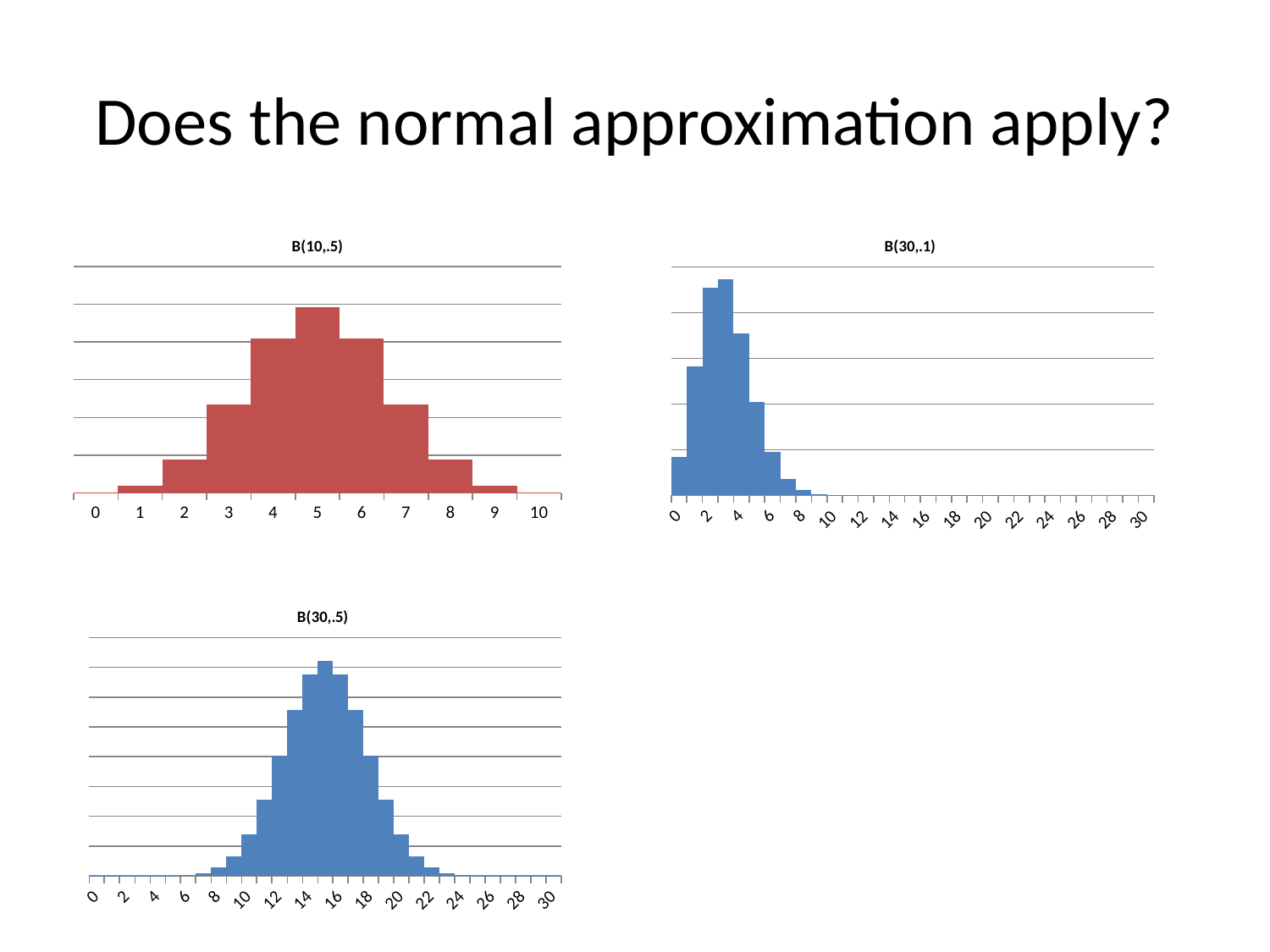

# Does the normal approximation apply?

### Chart: B(10,.5)

| Category |  |
|---|---|
| 0 | 0.0009765625000000024 |
| 1 | 0.009765625000000024 |
| 2 | 0.0439453124999998 |
| 3 | 0.11718750000000012 |
| 4 | 0.20507812500000006 |
| 5 | 0.24609375000000036 |
| 6 | 0.20507812500000006 |
| 7 | 0.11718750000000012 |
| 8 | 0.0439453124999998 |
| 9 | 0.009765625000000024 |
| 10 | 0.0009765625000000024 |

### Chart: B(30,.1)

| Category |  |
|---|---|
| 0 | 0.04239115827521629 |
| 1 | 0.14130386091738747 |
| 2 | 0.22765622036690208 |
| 3 | 0.23608793223234312 |
| 4 | 0.17706594917425741 |
| 5 | 0.10230477063401551 |
| 6 | 0.04736331973797 |
| 7 | 0.01804316942398866 |
| 8 | 0.005763790232663043 |
| 9 | 0.00156547389035292 |
| 10 | 0.00036527724108234854 |
| 11 | 7.379338203683834e-05 |
| 12 | 1.2982169062036376e-05 |
| 13 | 1.997256778774831e-06 |
| 14 | 2.6947115269184337e-07 |
| 15 | 3.193732180051462e-08 |
| 16 | 3.3268043542202725e-09 |
| 17 | 3.044134703208112e-10 |
| 18 | 2.4428241445497033e-11 |
| 19 | 1.714262557578746e-12 |
| 20 | 1.0476048962981229e-13 |
| 21 | 5.5428830491964096e-15 |
| 22 | 2.5194922950892804e-16 |
| 23 | 9.737168290200157e-18 |
| 24 | 3.1555637977500486e-19 |
| 25 | 8.414836794000163e-21 |
| 26 | 1.7980420500000395e-22 |
| 27 | 2.959740000000071e-24 |
| 28 | 3.523500000000107e-26 |
| 29 | 2.700000000000072e-28 |
| 30 | 1.0000000000000225e-30 |

### Chart: B(30,.5)

| Category |  |
|---|---|
| 0 | 9.313225746154829e-10 |
| 1 | 2.793967723846455e-08 |
| 2 | 4.0512531995773723e-07 |
| 3 | 3.781169652938859e-06 |
| 4 | 2.5522895157337236e-05 |
| 5 | 0.00013271905481815382 |
| 6 | 0.0005529960617423081 |
| 7 | 0.001895986497402192 |
| 8 | 0.005450961180031326 |
| 9 | 0.013324571773409883 |
| 10 | 0.027981600724160782 |
| 11 | 0.0508756376802921 |
| 12 | 0.08055309299379641 |
| 13 | 0.11153505183756363 |
| 14 | 0.13543542008847054 |
| 15 | 0.1444644480943688 |
| 16 | 0.13543542008847054 |
| 17 | 0.11153505183756363 |
| 18 | 0.08055309299379641 |
| 19 | 0.0508756376802921 |
| 20 | 0.027981600724160782 |
| 21 | 0.013324571773409883 |
| 22 | 0.005450961180031326 |
| 23 | 0.001895986497402192 |
| 24 | 0.0005529960617423081 |
| 25 | 0.00013271905481815382 |
| 26 | 2.5522895157337236e-05 |
| 27 | 3.781169652938859e-06 |
| 28 | 4.0512531995773723e-07 |
| 29 | 2.793967723846455e-08 |
| 30 | 9.313225746154829e-10 |